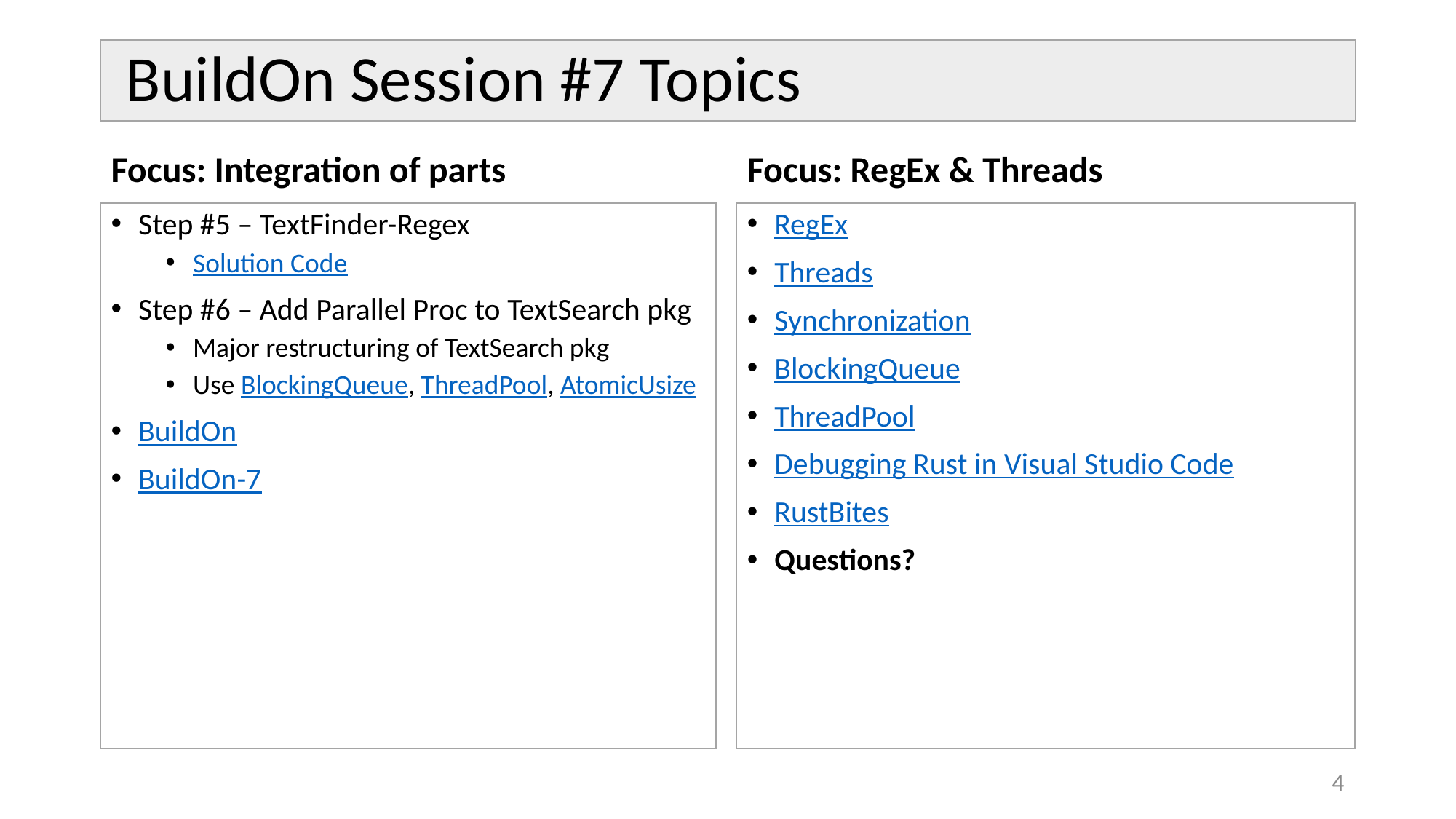

# BuildOn Session #7 Topics
Focus: Integration of parts
Focus: RegEx & Threads
RegEx
Threads
Synchronization
BlockingQueue
ThreadPool
Debugging Rust in Visual Studio Code
RustBites
Questions?

Step #5 – TextFinder-Regex
Solution Code
Step #6 – Add Parallel Proc to TextSearch pkg
Major restructuring of TextSearch pkg
Use BlockingQueue, ThreadPool, AtomicUsize
BuildOn
BuildOn-7

4